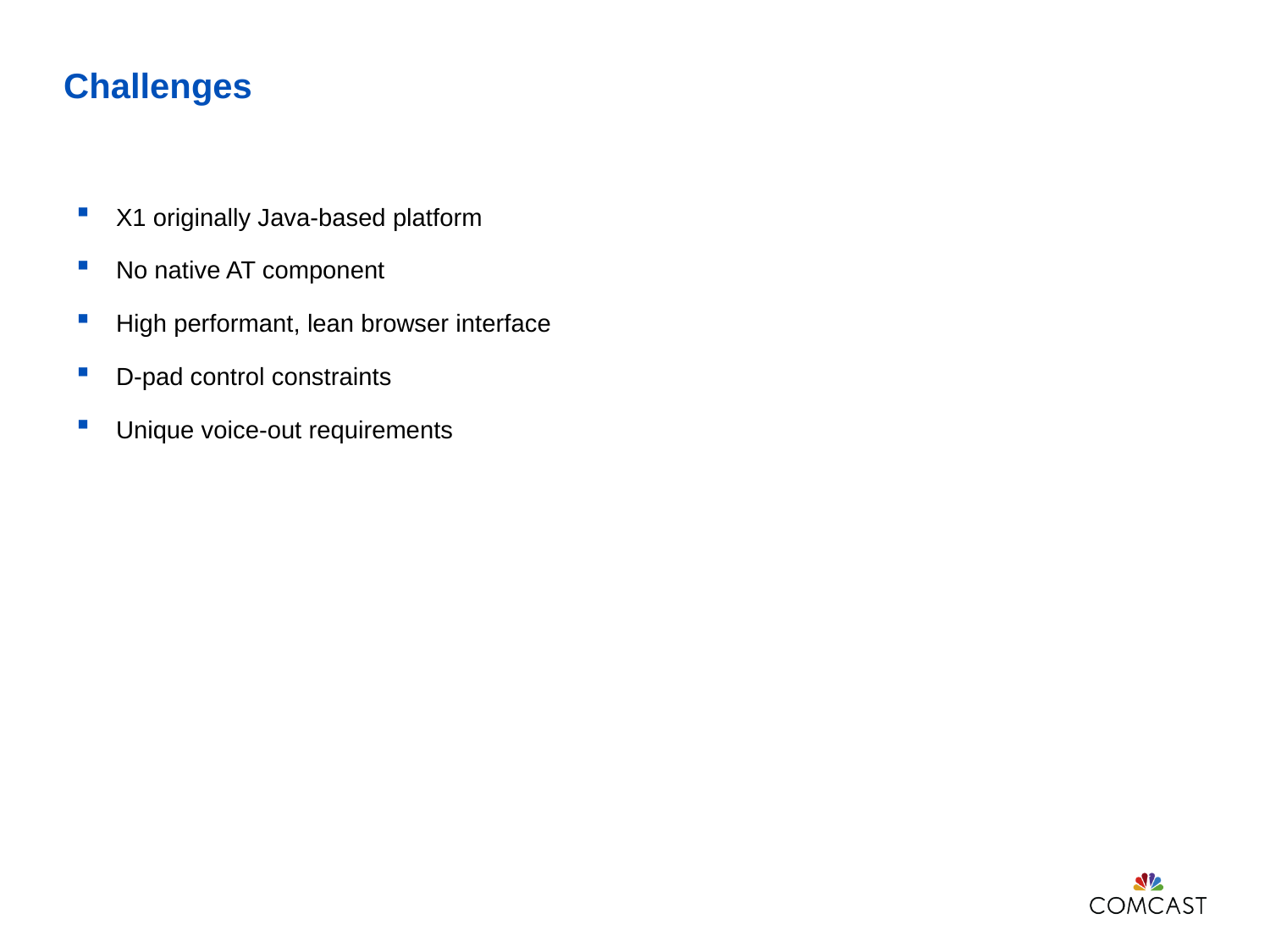

# Challenges
X1 originally Java-based platform
No native AT component
High performant, lean browser interface
D-pad control constraints
Unique voice-out requirements